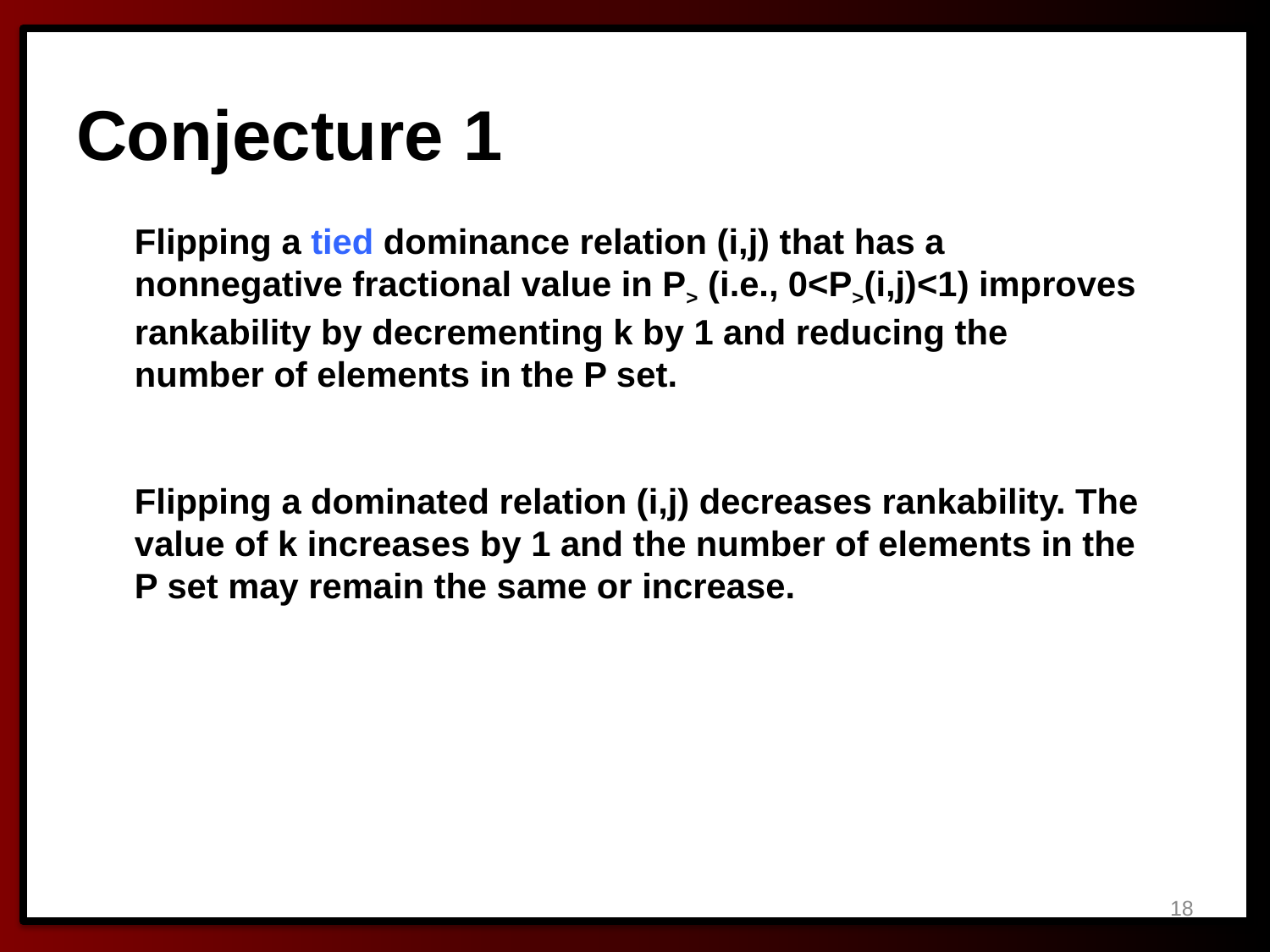

# Conjecture 1
Flipping a tied dominance relation (i,j) that has a nonnegative fractional value in P> (i.e., 0<P>(i,j)<1) improves rankability by decrementing k by 1 and reducing the number of elements in the P set.

Flipping a dominated relation (i,j) decreases rankability. The value of k increases by 1 and the number of elements in the P set may remain the same or increase.

18